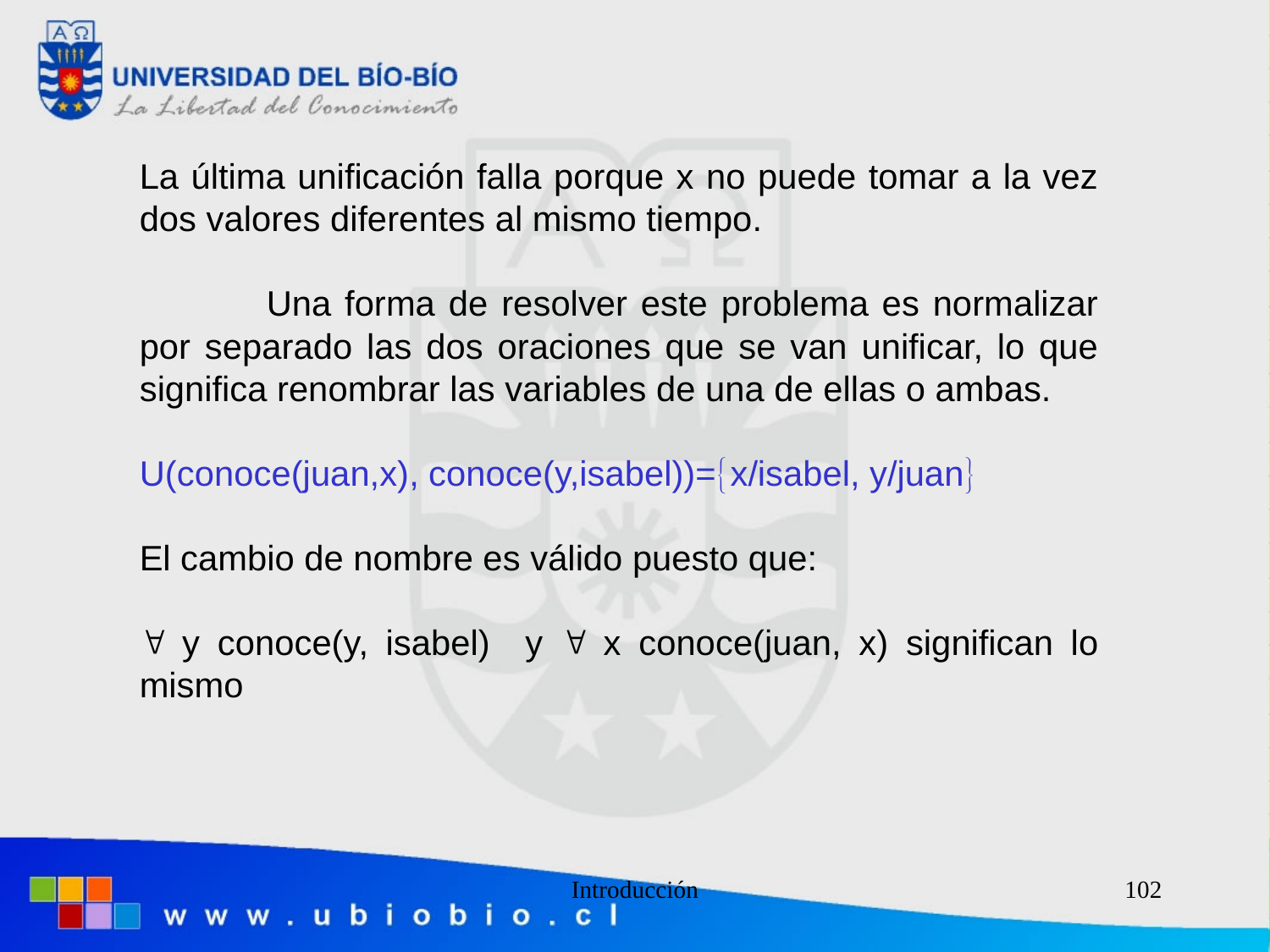

La última unificación falla porque x no puede tomar a la vez dos valores diferentes al mismo tiempo.

	Una forma de resolver este problema es normalizar por separado las dos oraciones que se van unificar, lo que significa renombrar las variables de una de ellas o ambas.

U(conoce(juan,x), conoce(y,isabel))={x/isabel, y/juan}

El cambio de nombre es válido puesto que:

∀ y conoce(y, isabel)  y ∀ x conoce(juan, x) significan lo mismo

Introducción
102